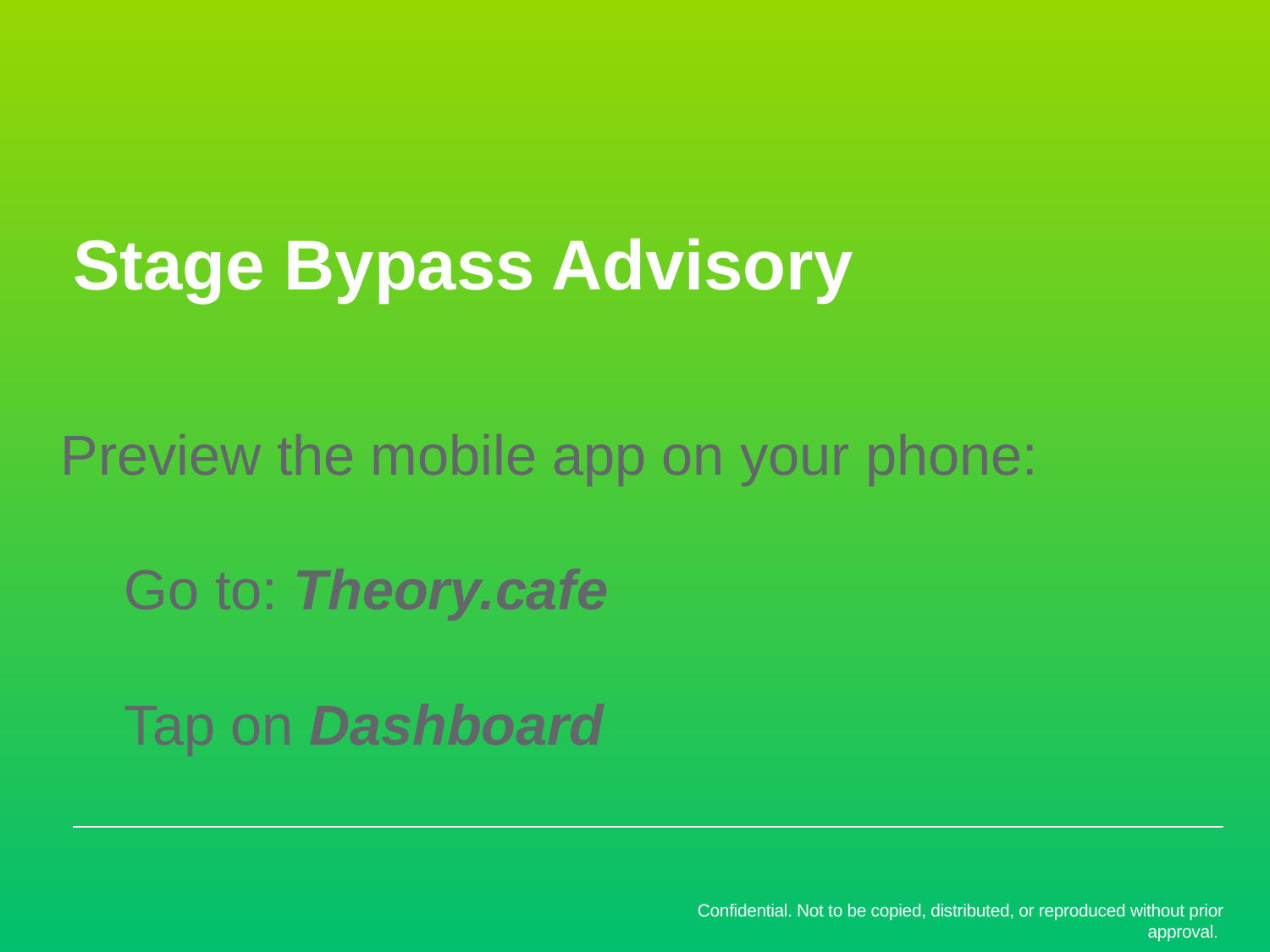

# Stage Bypass Advisory
Preview the mobile app on your phone:

Go to: Theory.cafe

Tap on Dashboard